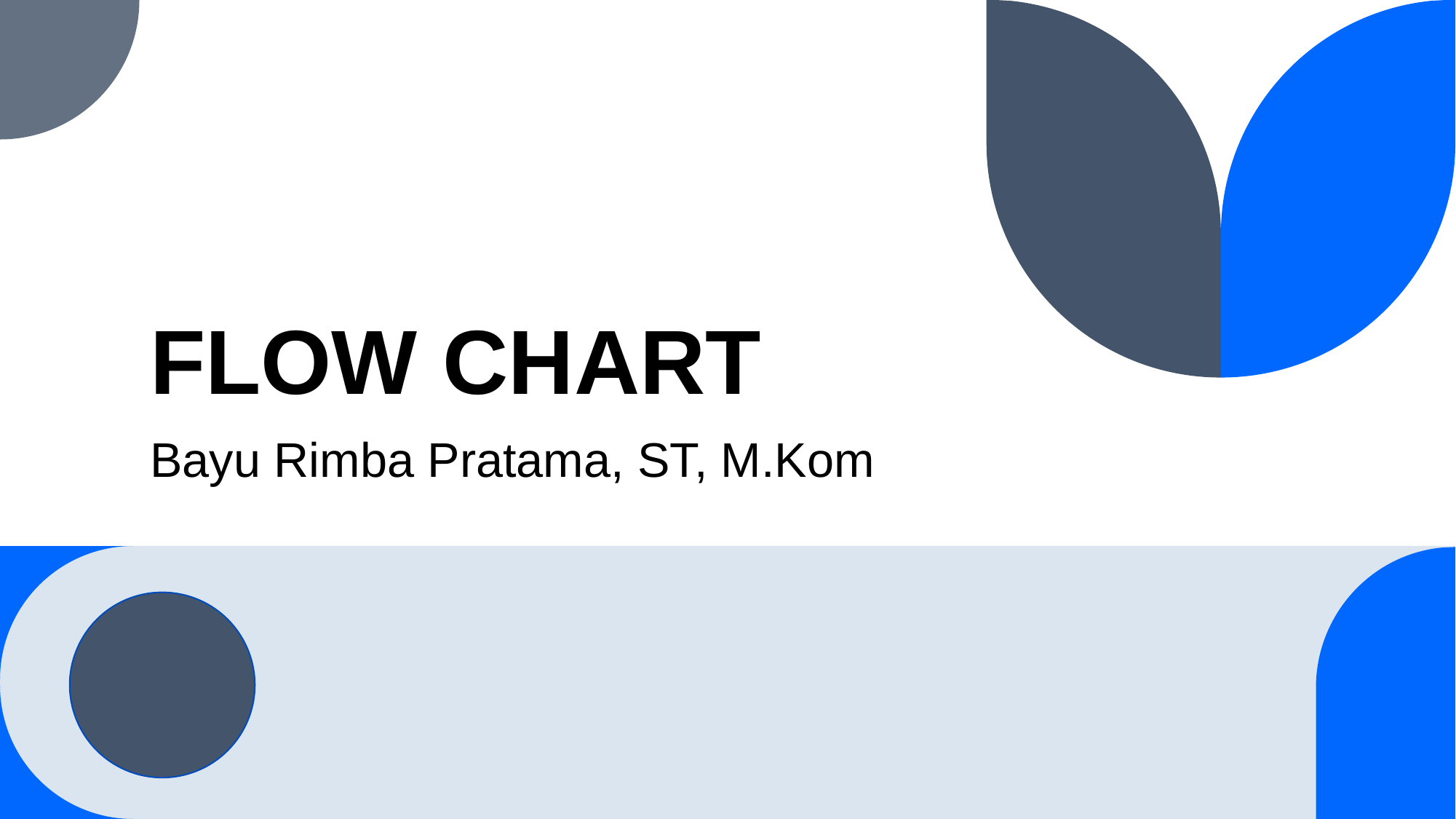

# FLOW CHART
Bayu Rimba Pratama, ST, M.Kom